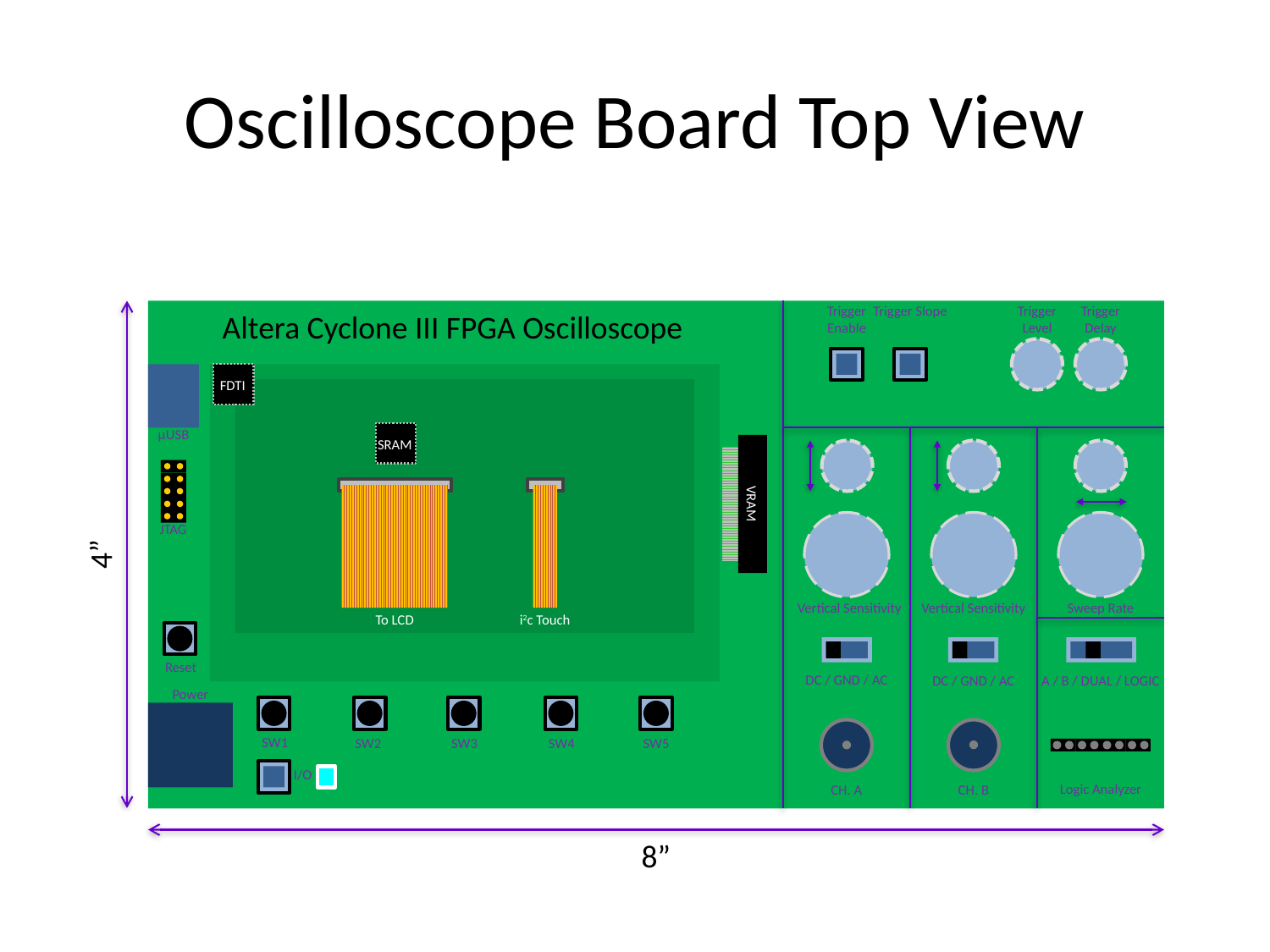

# Oscilloscope Board Top View
Trigger Enable
Trigger Slope
Trigger Level
Trigger Delay

Altera Cyclone III FPGA Oscilloscope

FDTI
µUSB

SRAM

VRAM

JTAG
4”
Vertical Sensitivity
Vertical Sensitivity
Sweep Rate
To LCD
i2c Touch

Reset
DC / GND / AC
DC / GND / AC
A / B / DUAL / LOGIC
Power

SW1
SW5
SW3
SW4
SW2

I/O

Logic Analyzer
CH. A
CH. B
8”